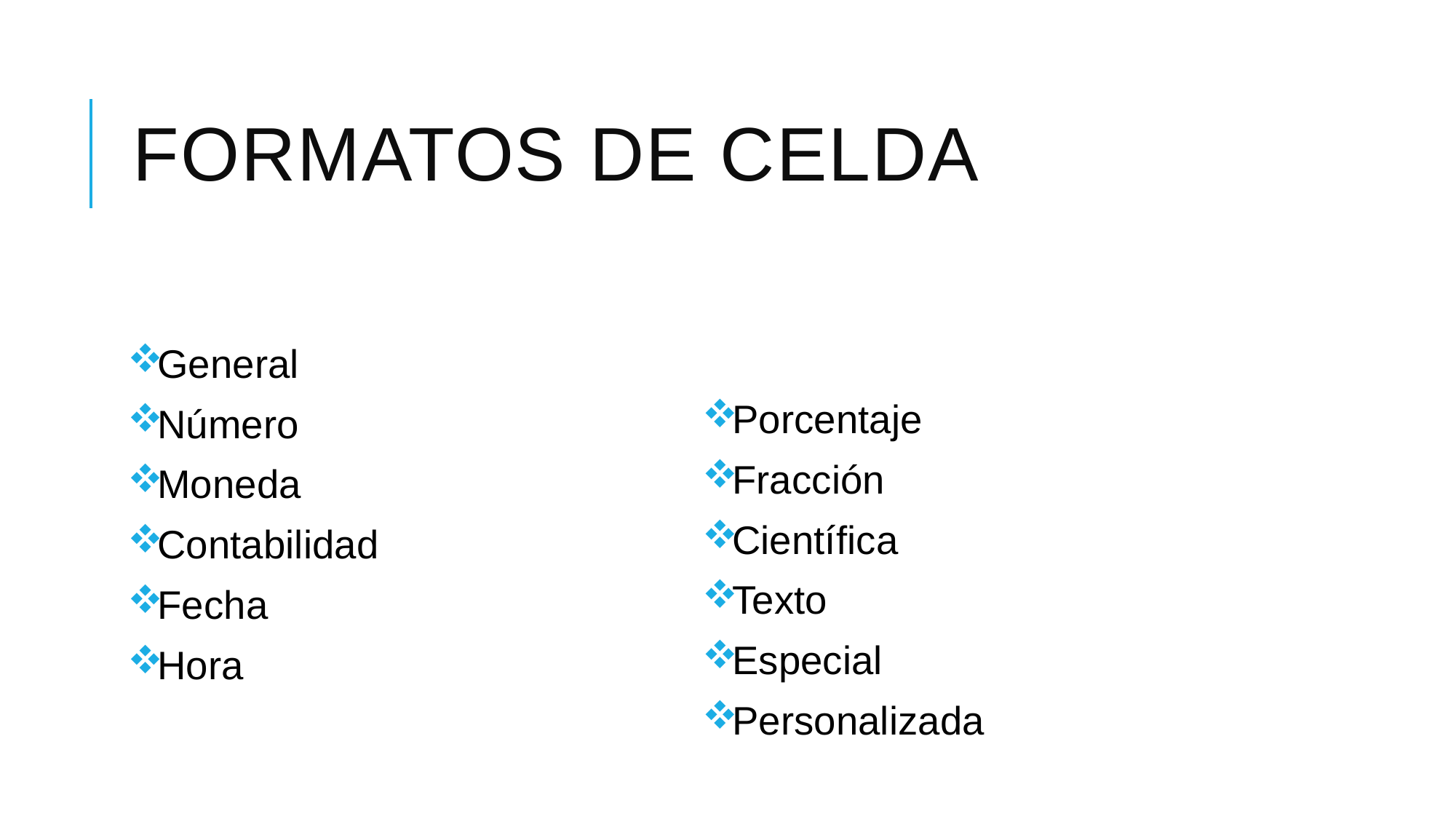

# Formatos de celda

General
Número
Moneda
Contabilidad
Fecha
Hora

Porcentaje
Fracción
Científica
Texto
Especial
Personalizada